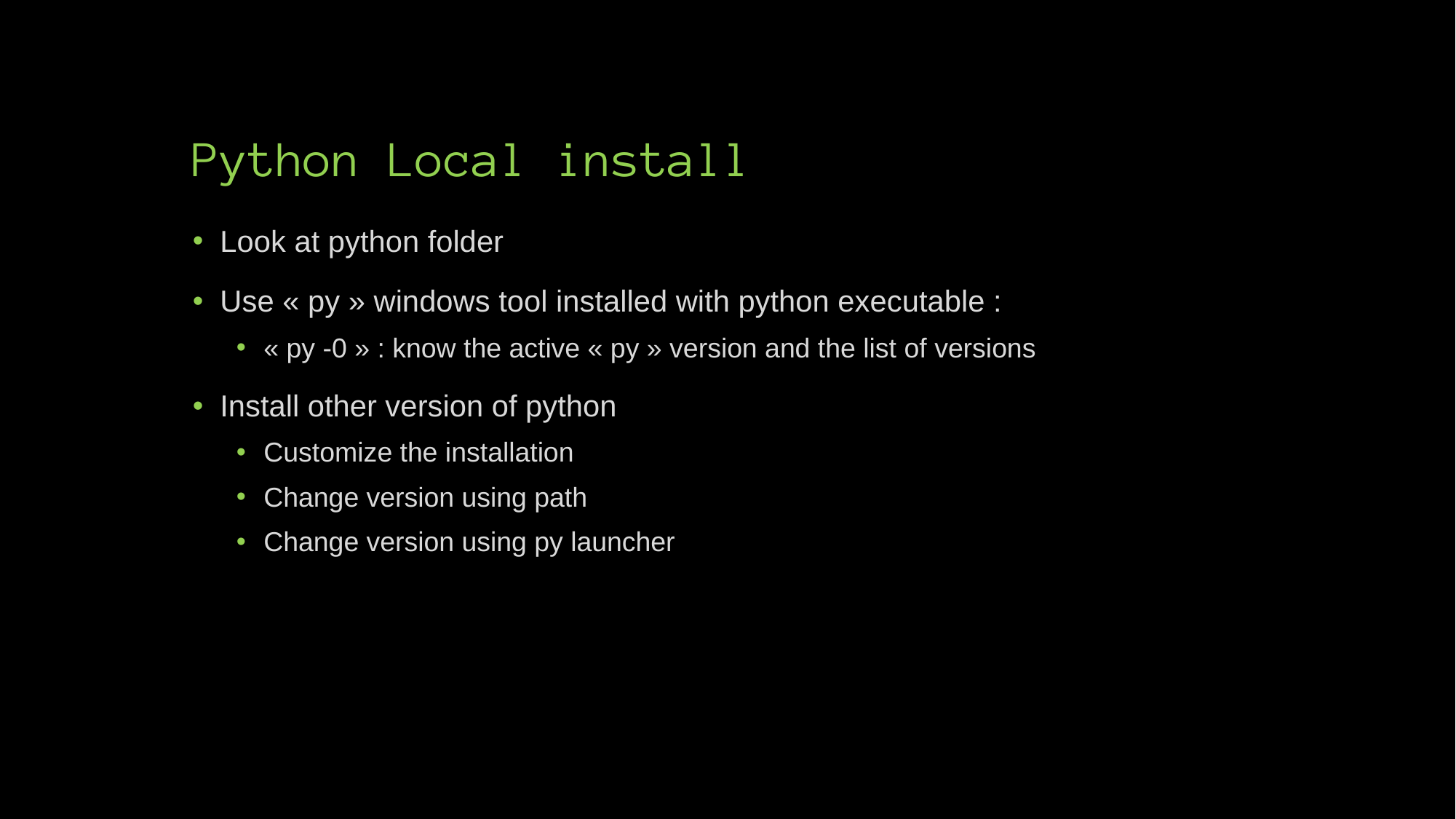

# Python Local install
Look at python folder
Use « py » windows tool installed with python executable :
« py -0 » : know the active « py » version and the list of versions
Install other version of python
Customize the installation
Change version using path
Change version using py launcher